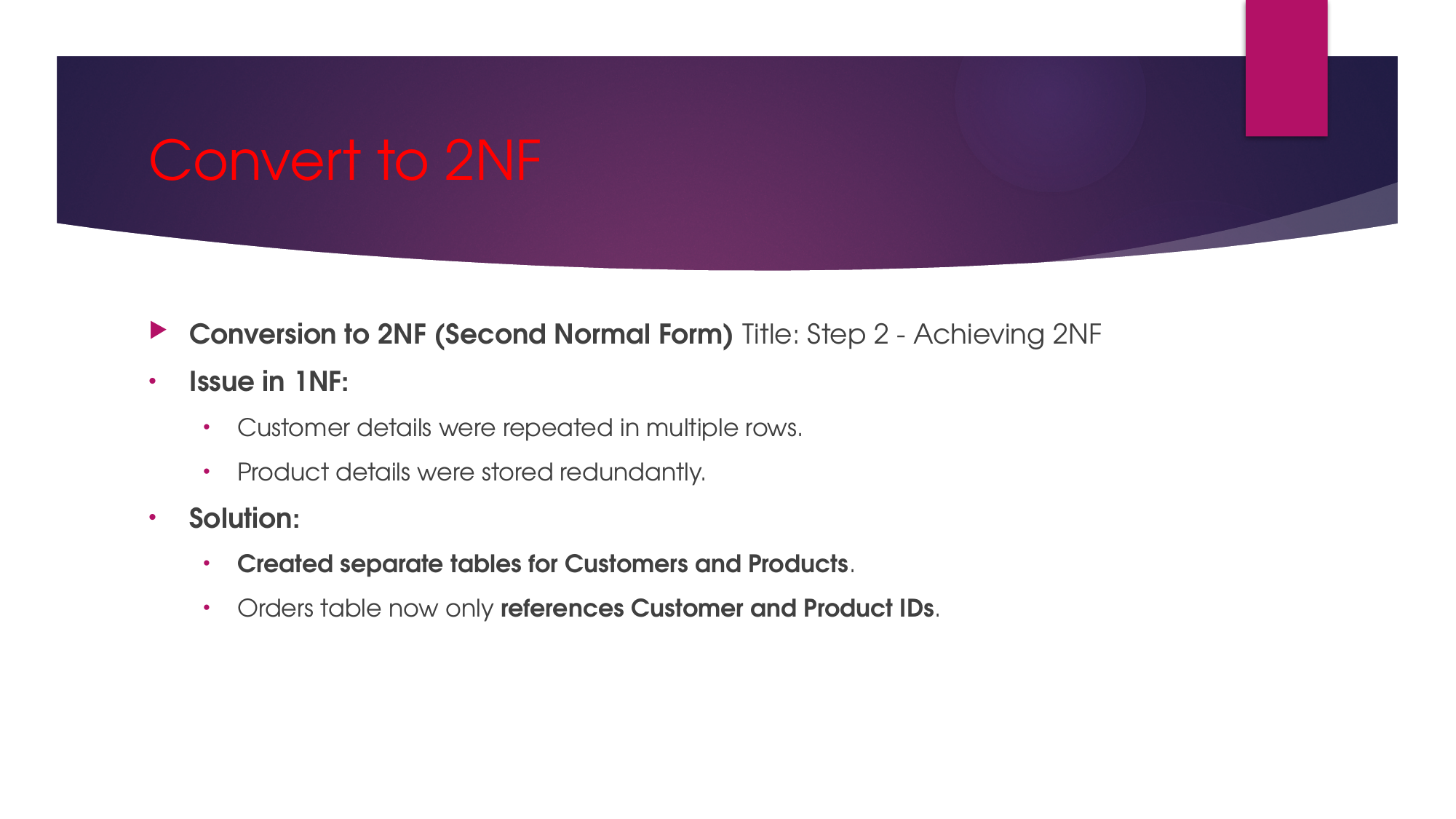

# Convert to 2NF
Conversion to 2NF (Second Normal Form) Title: Step 2 - Achieving 2NF
Issue in 1NF:
Customer details were repeated in multiple rows.
Product details were stored redundantly.
Solution:
Created separate tables for Customers and Products.
Orders table now only references Customer and Product IDs.